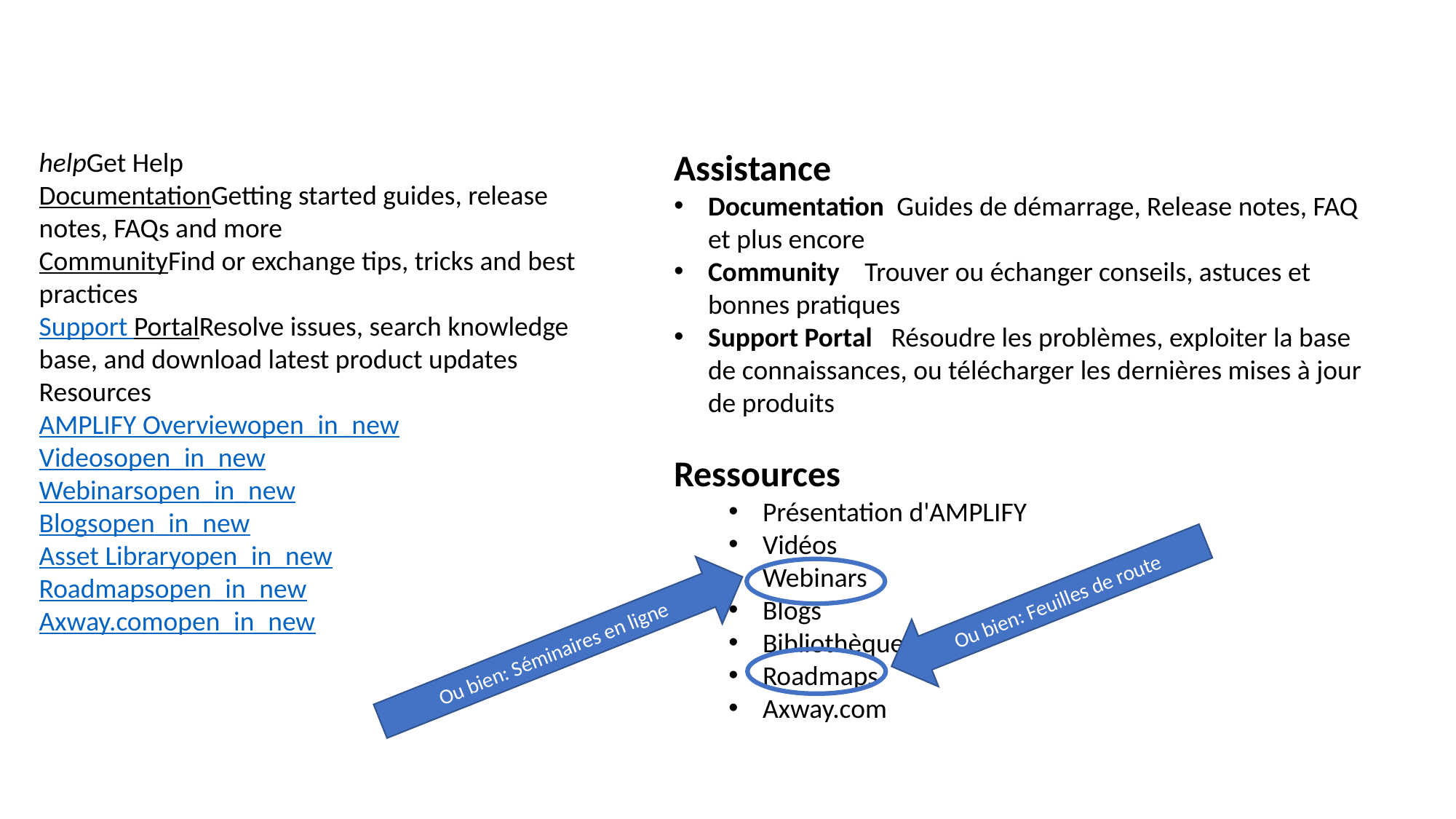

helpGet Help
DocumentationGetting started guides, release notes, FAQs and more
CommunityFind or exchange tips, tricks and best practices
Support PortalResolve issues, search knowledge base, and download latest product updates
Resources
AMPLIFY Overviewopen_in_new
Videosopen_in_new
Webinarsopen_in_new
Blogsopen_in_new
Asset Libraryopen_in_new
Roadmapsopen_in_new
Axway.comopen_in_new
Assistance
Documentation  Guides de démarrage, Release notes, FAQ et plus encore
Community    Trouver ou échanger conseils, astuces et bonnes pratiques
Support Portal   Résoudre les problèmes, exploiter la base de connaissances, ou télécharger les dernières mises à jour de produits

Ressources
Présentation d'AMPLIFY
Vidéos
Webinars
Blogs
Bibliothèque
Roadmaps
Axway.com

Ou bien: Feuilles de route
Ou bien: Séminaires en ligne